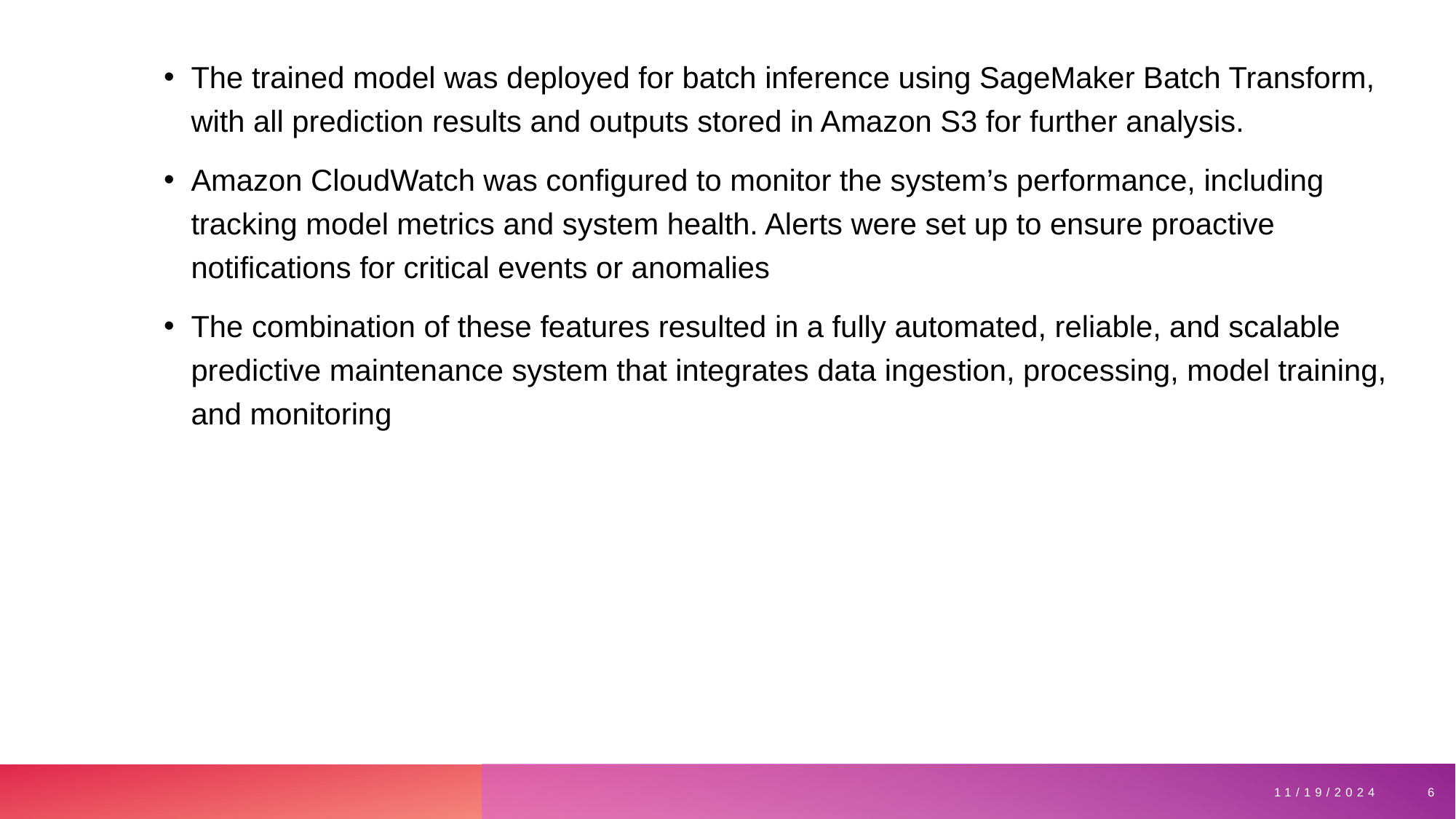

#
The trained model was deployed for batch inference using SageMaker Batch Transform, with all prediction results and outputs stored in Amazon S3 for further analysis.
Amazon CloudWatch was configured to monitor the system’s performance, including tracking model metrics and system health. Alerts were set up to ensure proactive notifications for critical events or anomalies
The combination of these features resulted in a fully automated, reliable, and scalable predictive maintenance system that integrates data ingestion, processing, model training, and monitoring

6
11/19/2024